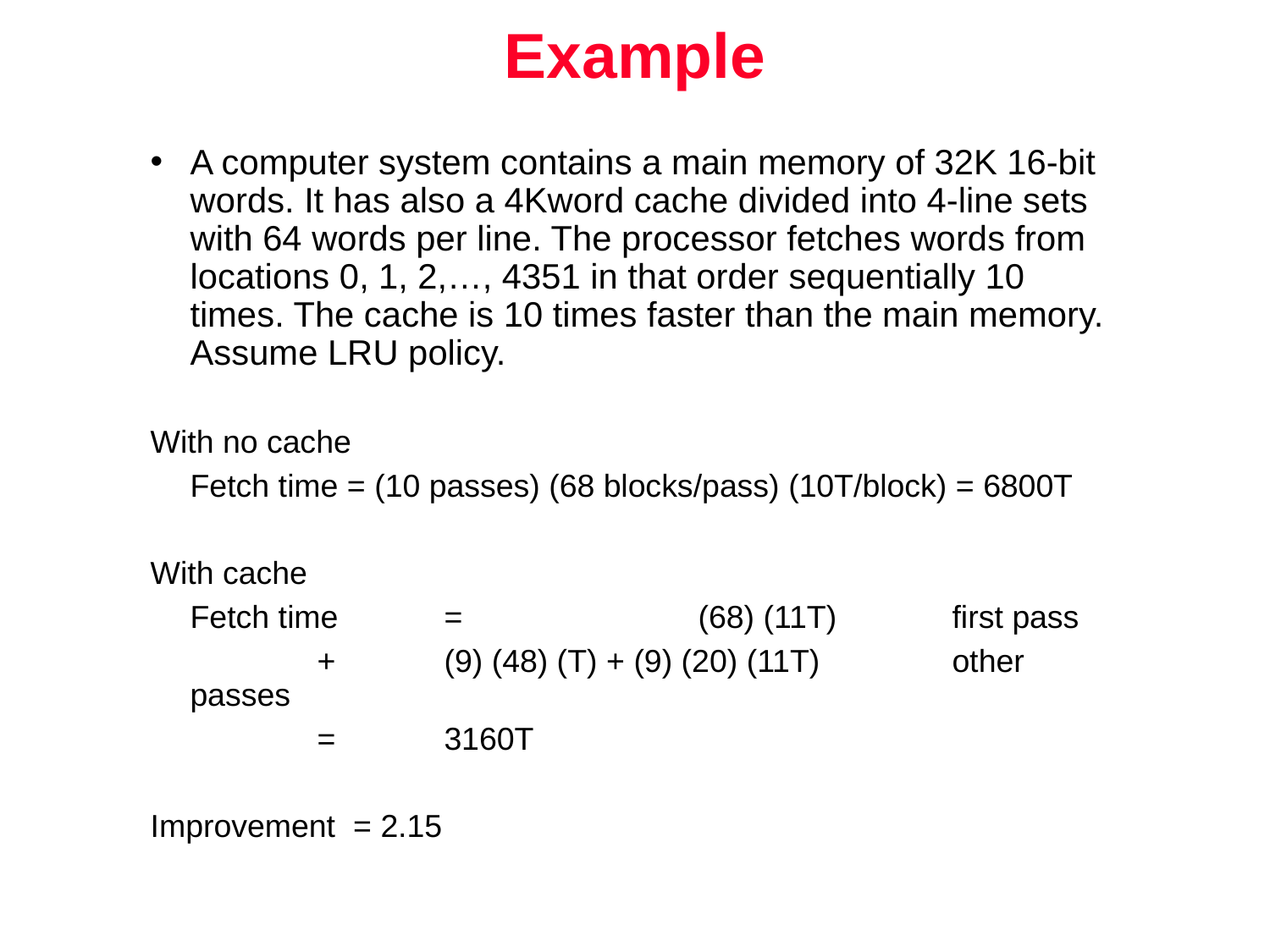

# Example
A computer system contains a main memory of 32K 16-bit words. It has also a 4Kword cache divided into 4-line sets with 64 words per line. The processor fetches words from locations 0, 1, 2,…, 4351 in that order sequentially 10 times. The cache is 10 times faster than the main memory. Assume LRU policy.

With no cache
	Fetch time = (10 passes) (68 blocks/pass) (10T/block) = 6800T

With cache
	Fetch time	=		(68) (11T) 	first pass
		+	(9) (48) (T) + (9) (20) (11T)		other passes
		=	3160T

Improvement  = 2.15